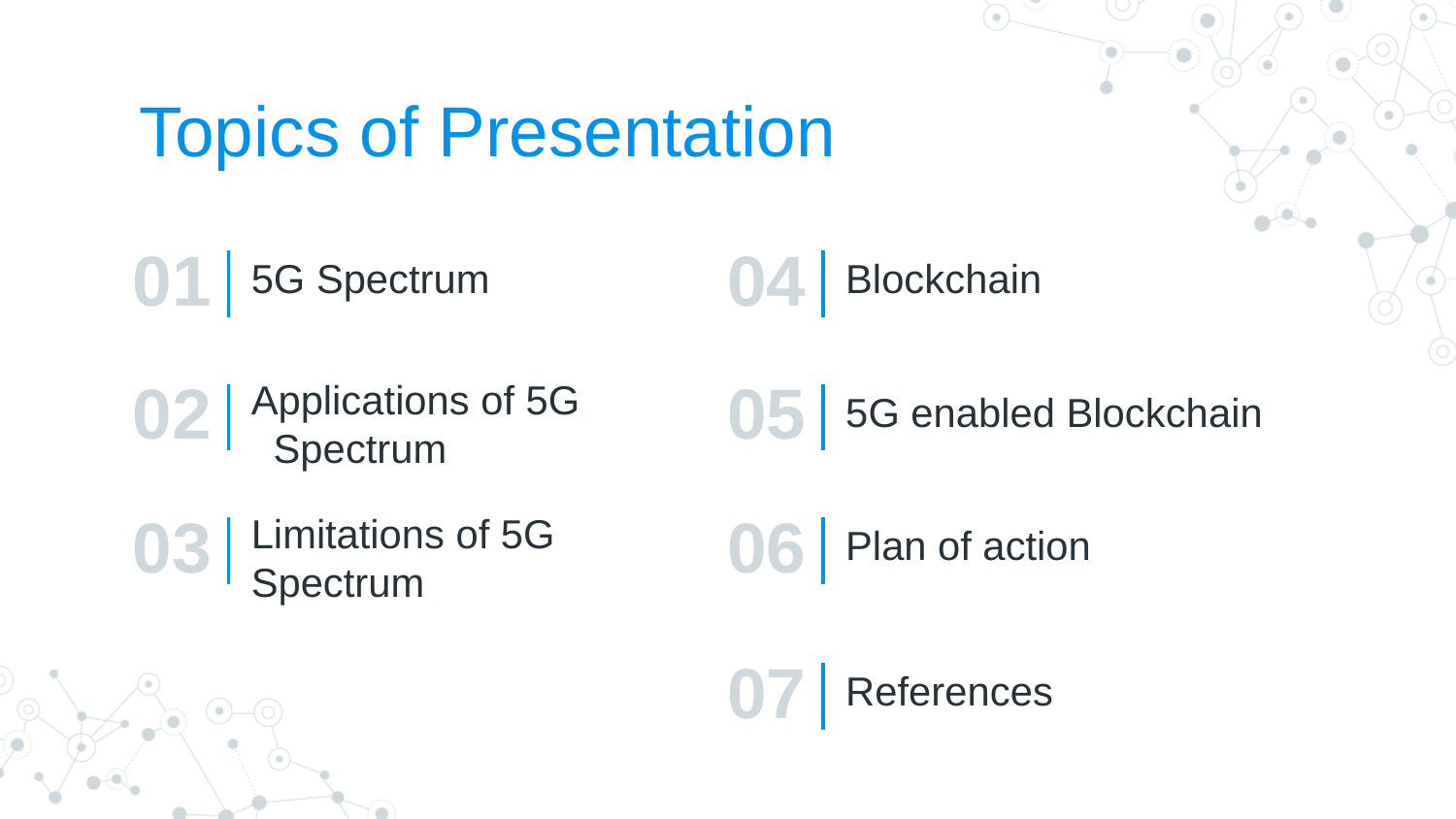

# Topics of Presentation
01
04
5G Spectrum
Blockchain
02
05
Applications of 5G             Spectrum
5G enabled Blockchain
03
06
Limitations of 5G Spectrum
Plan of action
07
References